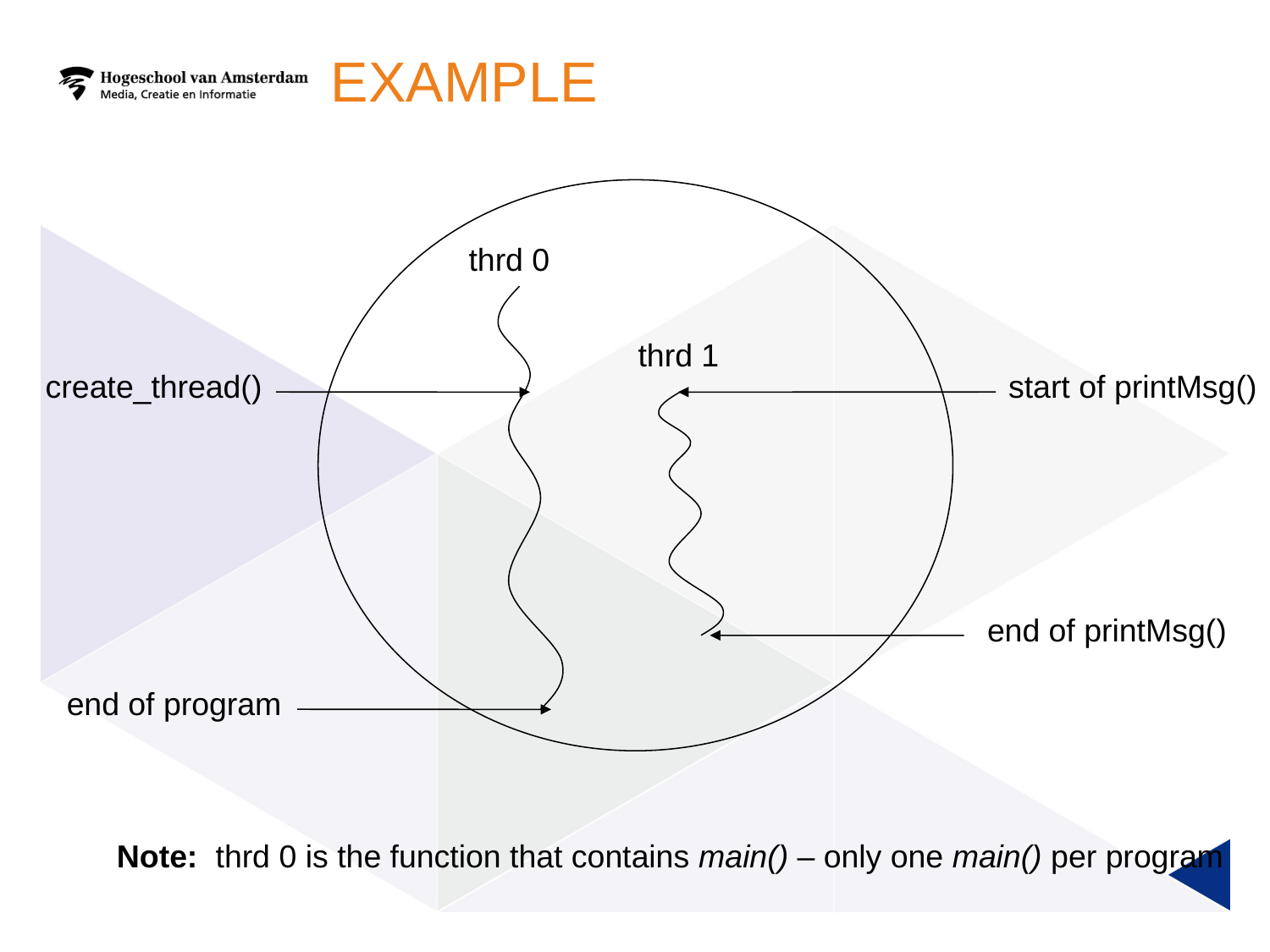

# Example

thrd 0

thrd 1
create_thread()
start of printMsg()

end of printMsg()

end of program

Note:  thrd 0 is the function that contains main() – only one main() per program